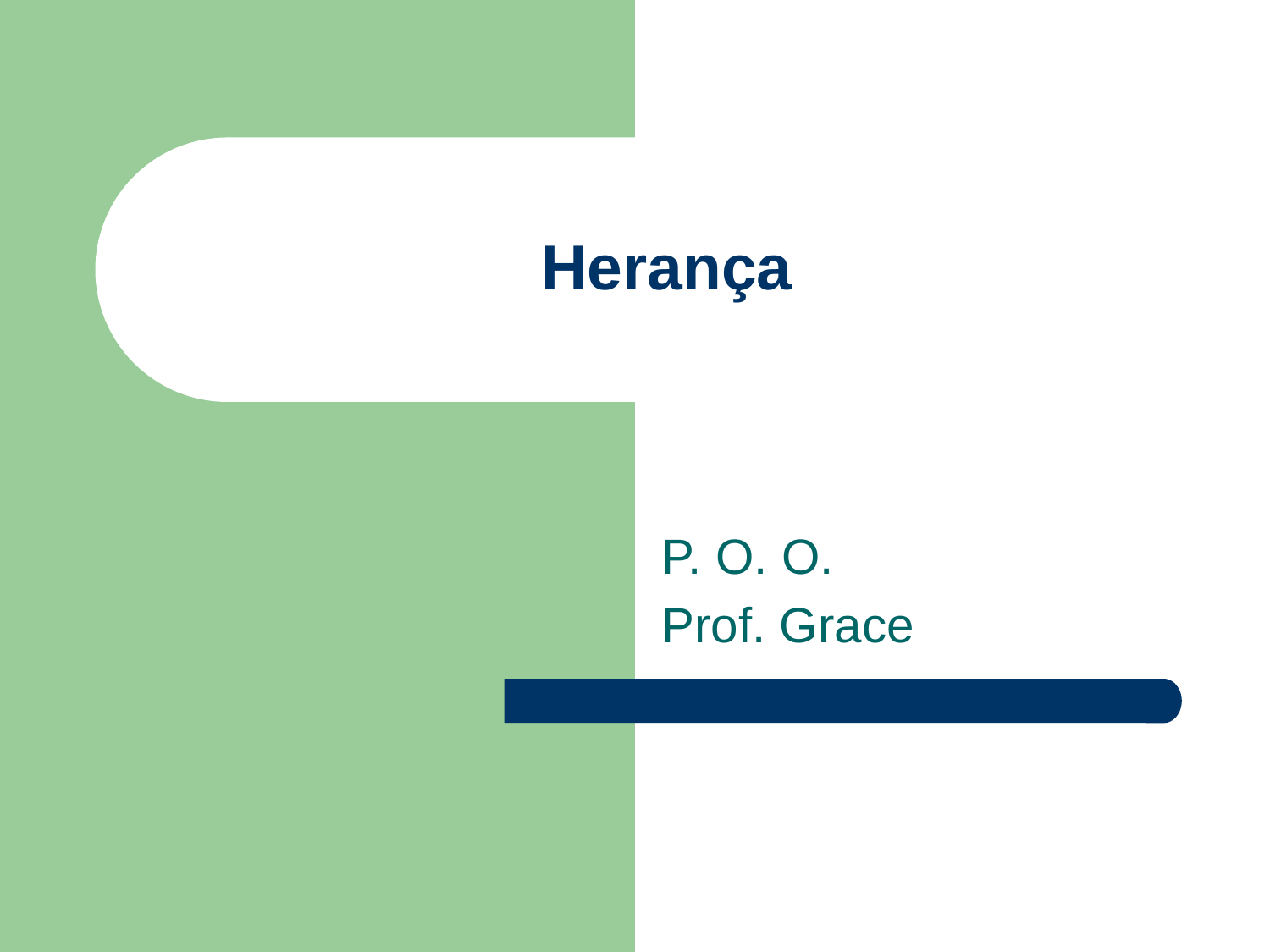

# Herança
P. O. O.
Prof. Grace